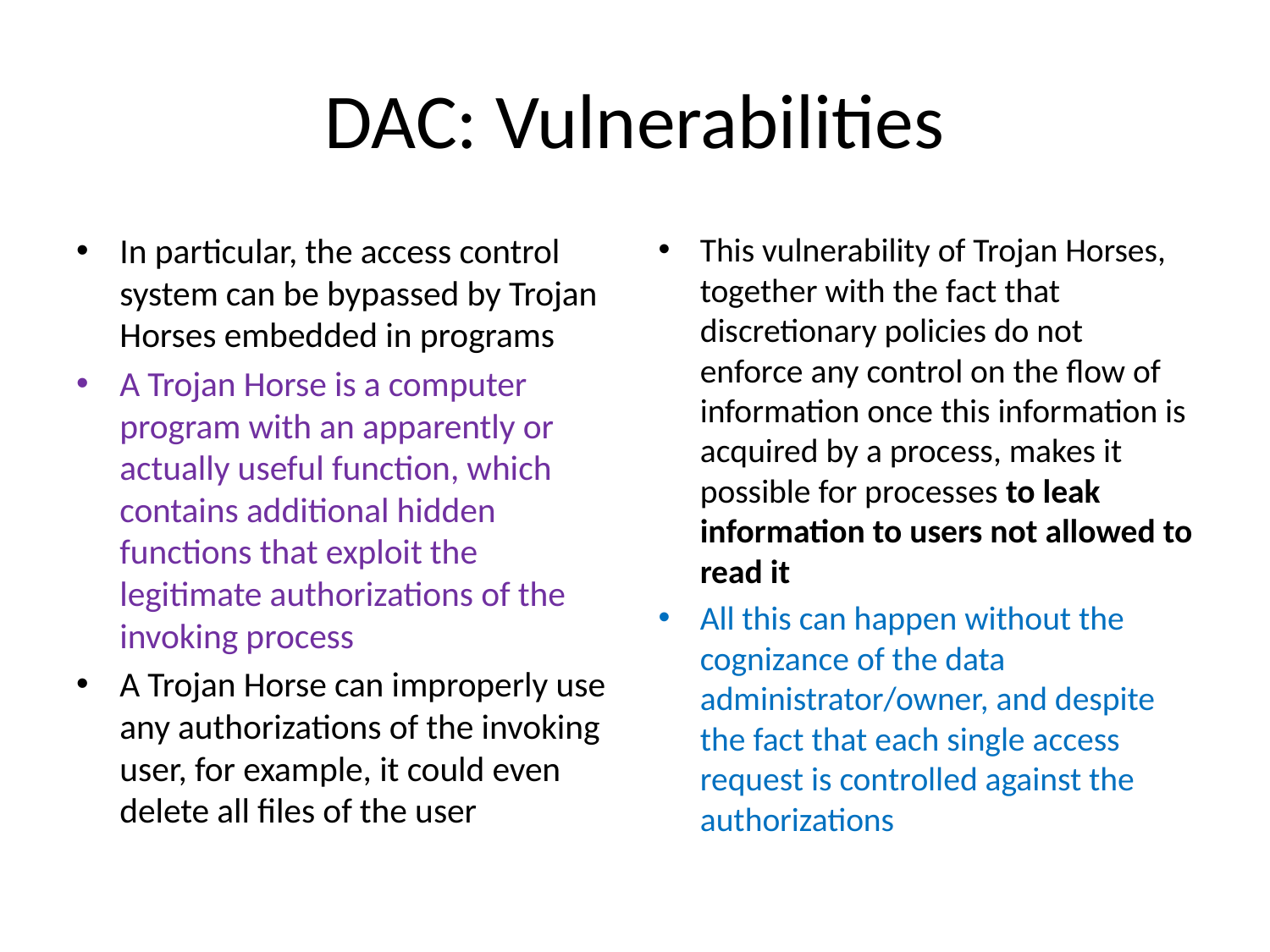

# DAC: Vulnerabilities
In particular, the access control system can be bypassed by Trojan Horses embedded in programs
A Trojan Horse is a computer program with an apparently or actually useful function, which contains additional hidden functions that exploit the legitimate authorizations of the invoking process
A Trojan Horse can improperly use any authorizations of the invoking user, for example, it could even delete all files of the user

This vulnerability of Trojan Horses, together with the fact that discretionary policies do not enforce any control on the flow of information once this information is acquired by a process, makes it possible for processes to leak information to users not allowed to read it
All this can happen without the cognizance of the data administrator/owner, and despite the fact that each single access request is controlled against the authorizations